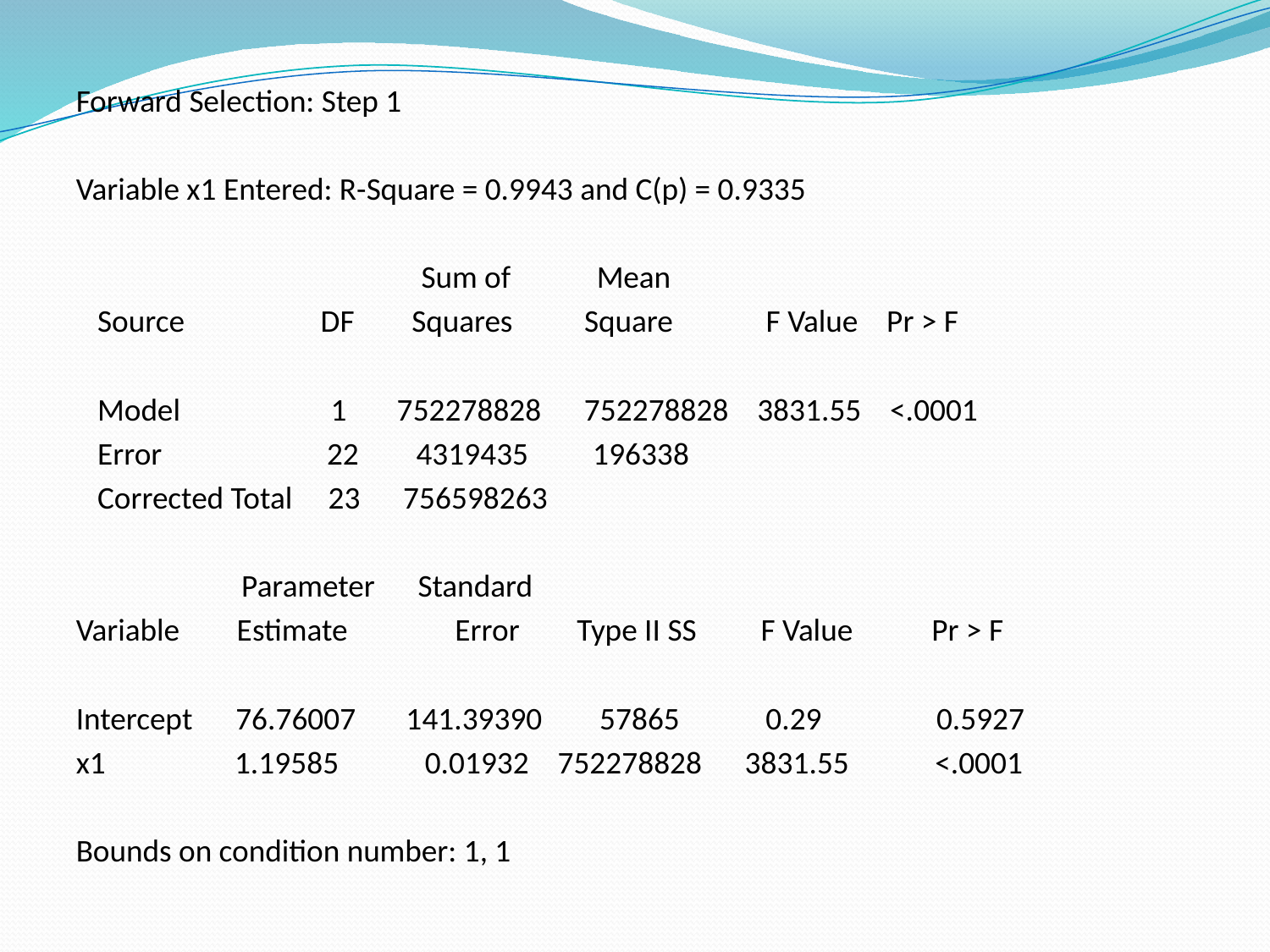

Forward Selection: Step 1

Variable x1 Entered: R-Square = 0.9943 and C(p) = 0.9335

                                                Sum of            Mean
   Source                   DF        Squares          Square             F Value    Pr > F

   Model                     1       752278828      752278828    3831.55    <.0001
   Error                       22        4319435         196338
   Corrected Total     23      756598263

                       Parameter      Standard
Variable        Estimate               Error        Type II SS         F Value           Pr > F

Intercept      76.76007       141.39390        57865            0.29                0.5927
x1                  1.19585            0.01932    752278828      3831.55            <.0001

Bounds on condition number: 1, 1